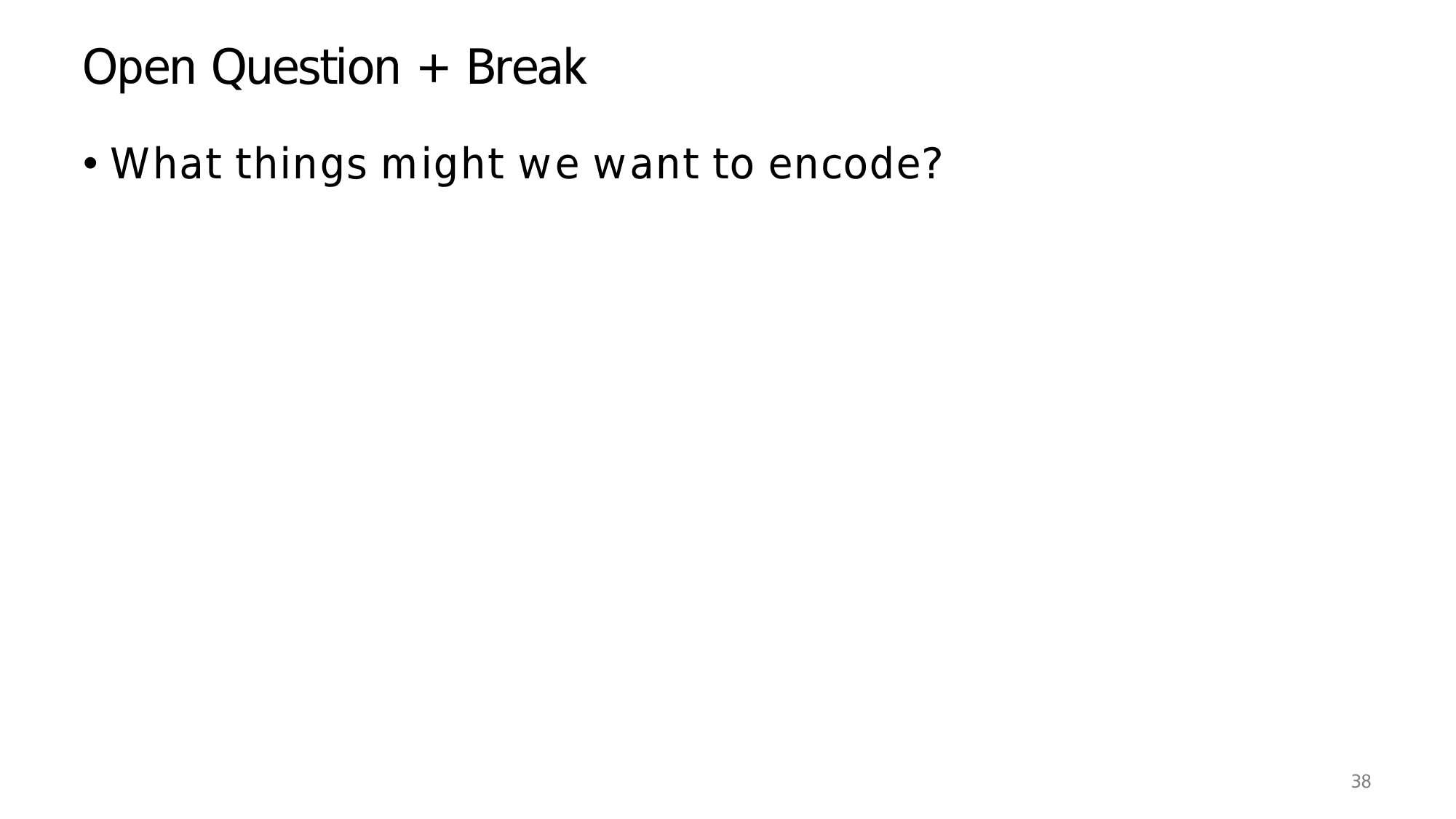

# Open Question + Break
What things might we want to encode?
38